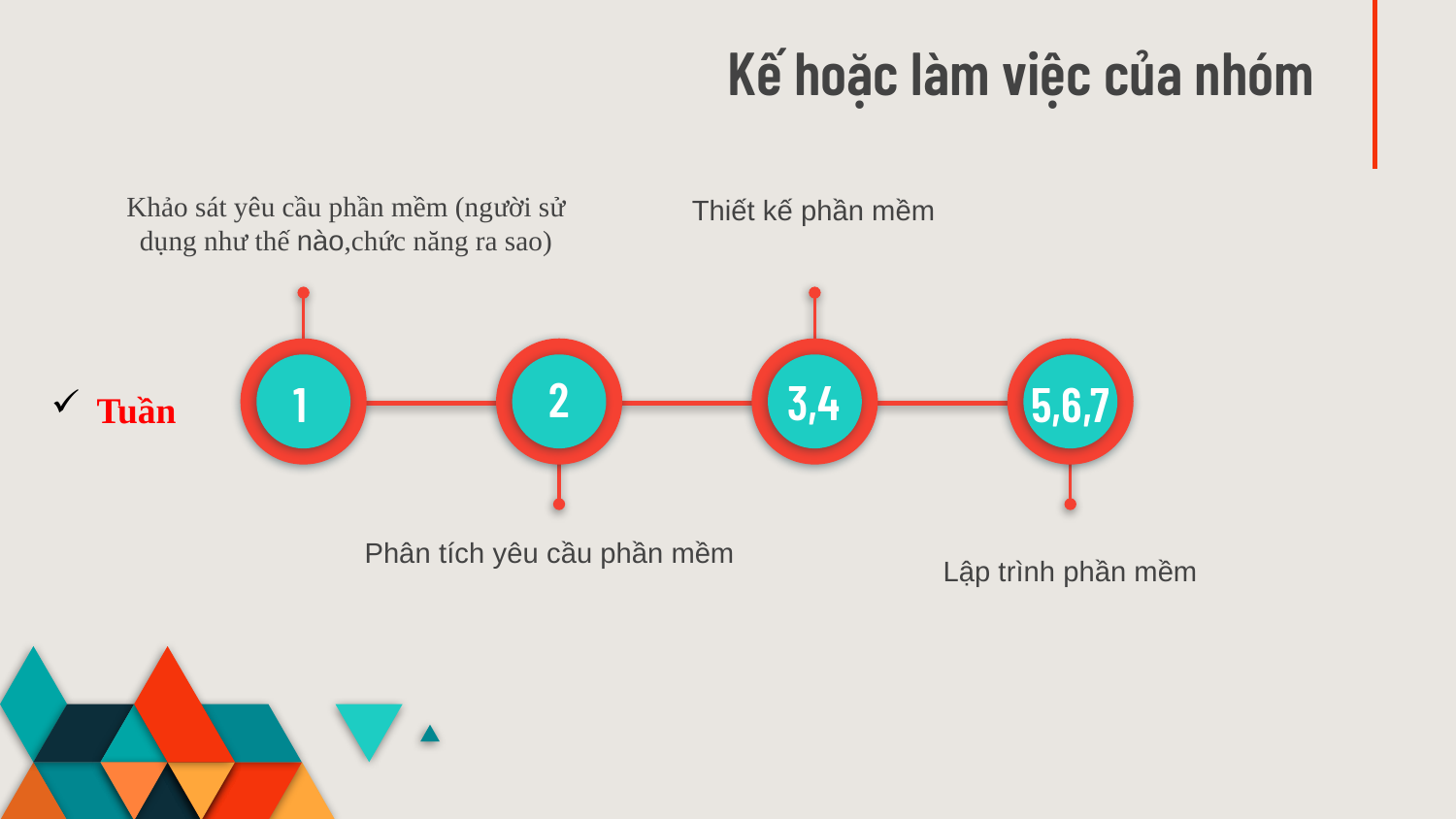

# Kế hoặc làm việc của nhóm
Khảo sát yêu cầu phần mềm (người sử dụng như thế nào,chức năng ra sao)
Thiết kế phần mềm

2
3,4
1
5,6,7
Tuần
Phân tích yêu cầu phần mềm
Lập trình phần mềm